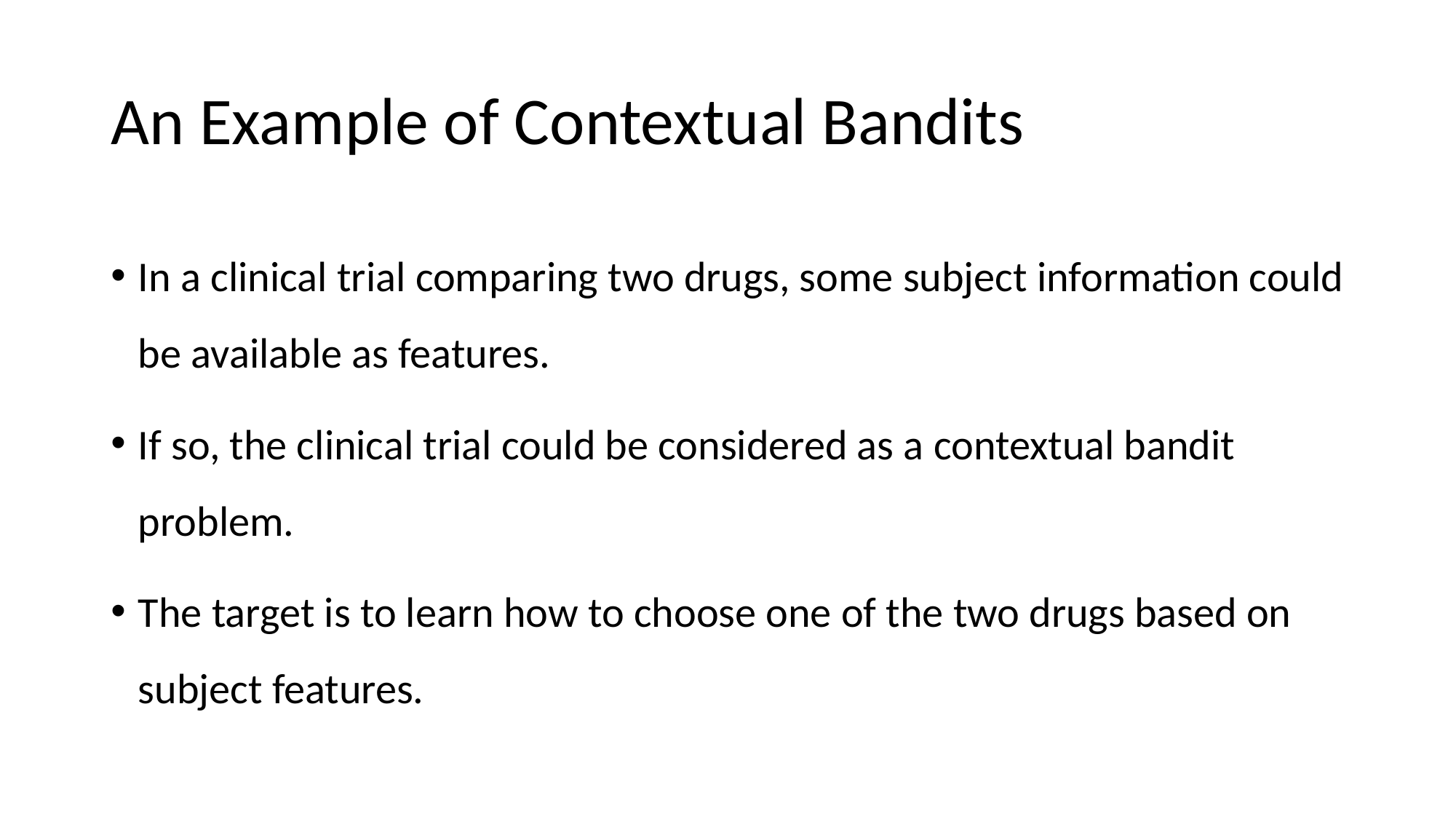

# An Example of Contextual Bandits
In a clinical trial comparing two drugs, some subject information could be available as features.
If so, the clinical trial could be considered as a contextual bandit problem.
The target is to learn how to choose one of the two drugs based on subject features.